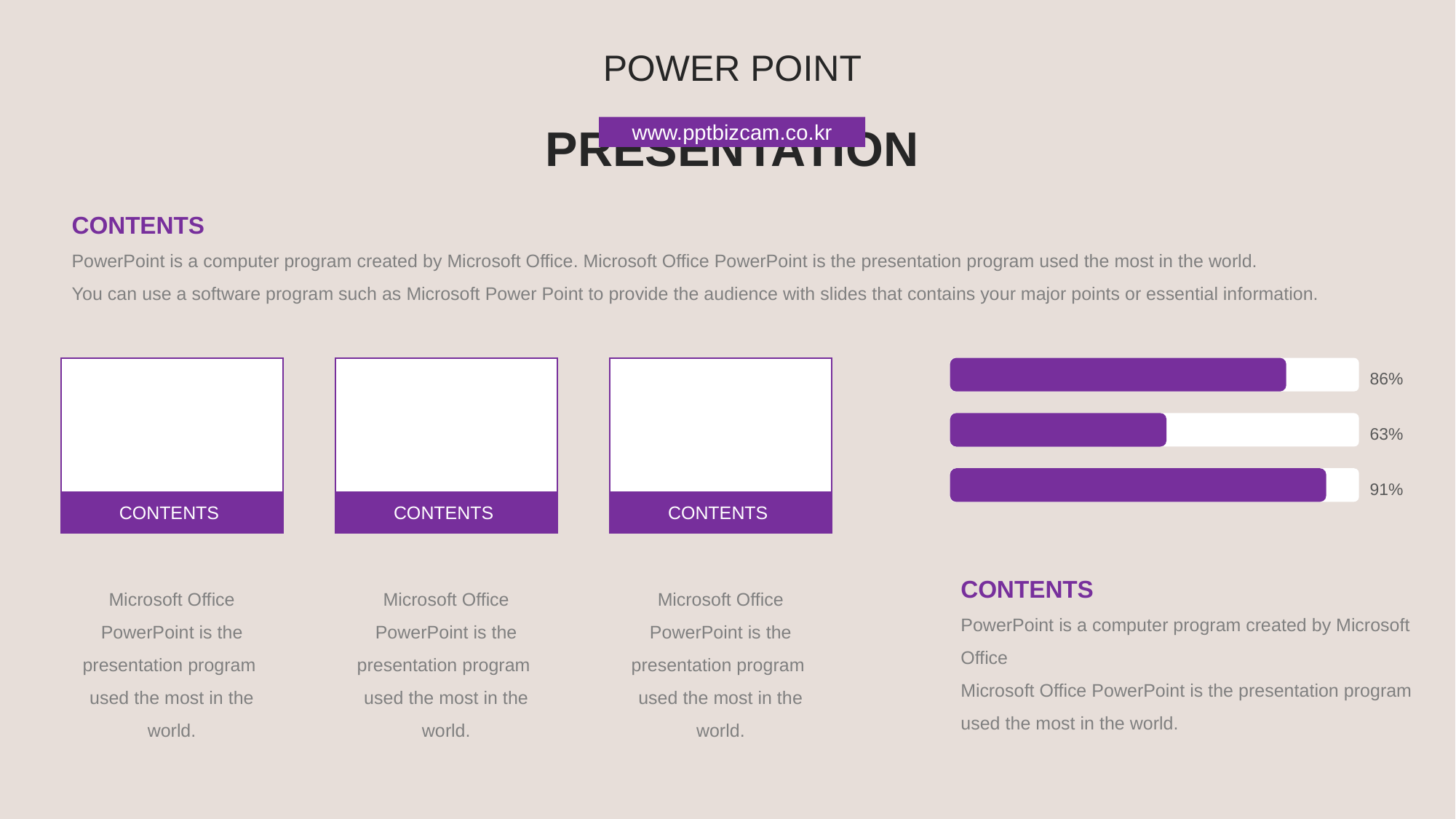

POWER POINT PRESENTATION
www.pptbizcam.co.kr
CONTENTS
PowerPoint is a computer program created by Microsoft Office. Microsoft Office PowerPoint is the presentation program used the most in the world.
You can use a software program such as Microsoft Power Point to provide the audience with slides that contains your major points or essential information.

86%

63%

91%
CONTENTS
CONTENTS
CONTENTS
CONTENTS
PowerPoint is a computer program created by Microsoft Office
Microsoft Office PowerPoint is the presentation program
used the most in the world.
Microsoft Office PowerPoint is the presentation program
used the most in the world.
Microsoft Office PowerPoint is the presentation program
used the most in the world.
Microsoft Office PowerPoint is the presentation program
used the most in the world.